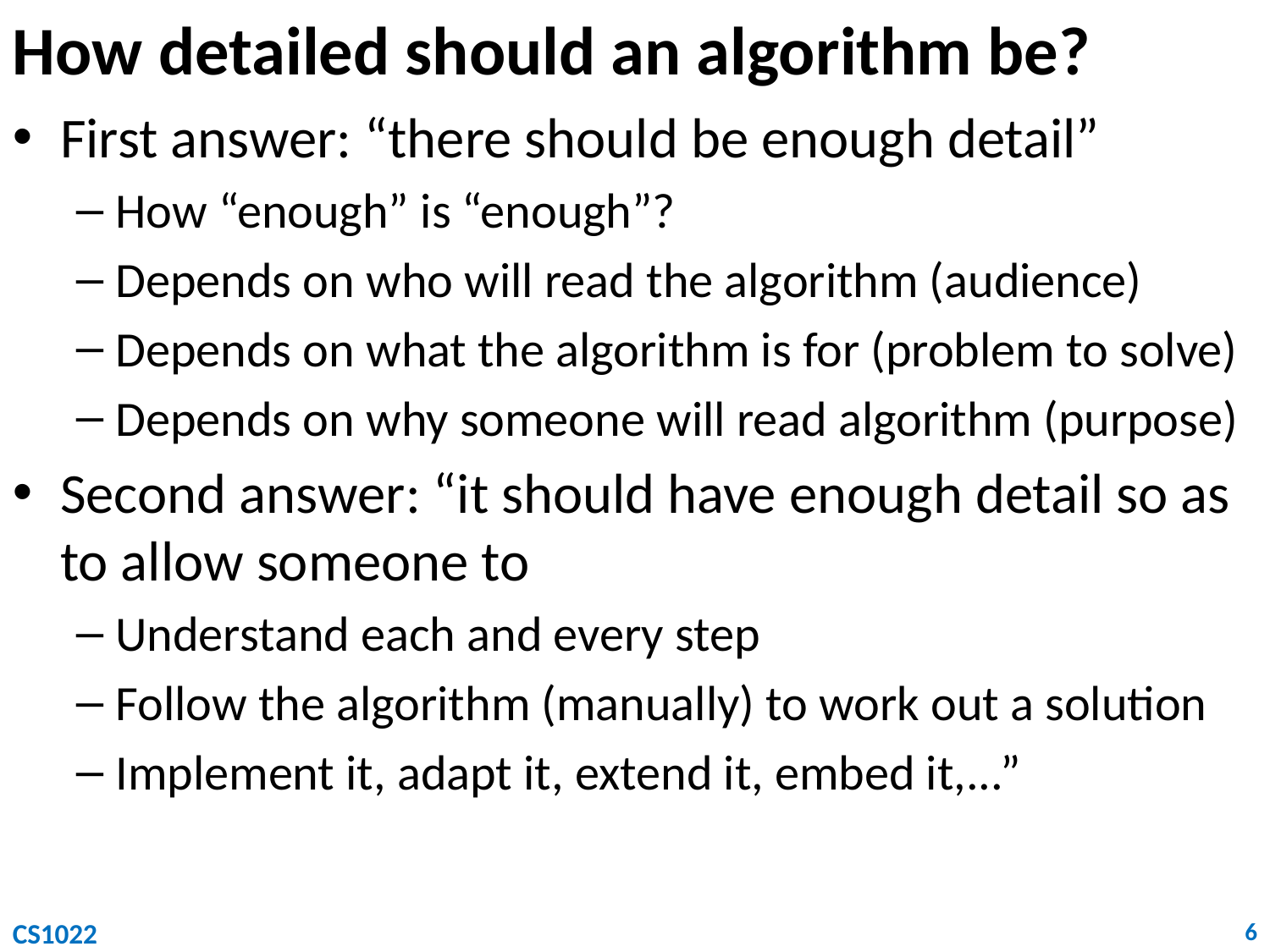

# How detailed should an algorithm be?
First answer: “there should be enough detail”
How “enough” is “enough”?
Depends on who will read the algorithm (audience)
Depends on what the algorithm is for (problem to solve)
Depends on why someone will read algorithm (purpose)
Second answer: “it should have enough detail so as to allow someone to
Understand each and every step
Follow the algorithm (manually) to work out a solution
Implement it, adapt it, extend it, embed it,...”

CS1022
6